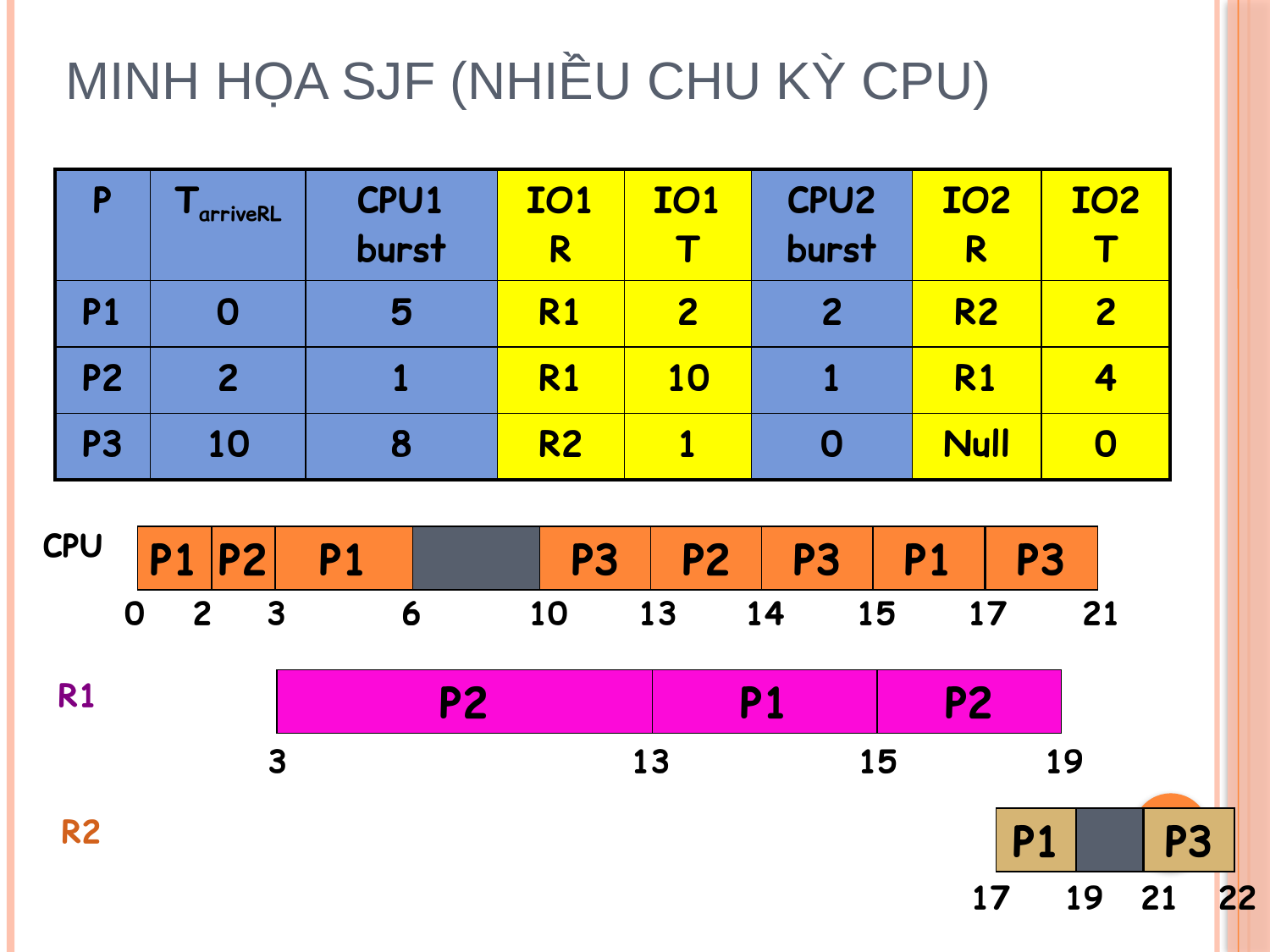

# Minh họa SJF (nhiều chu kỳ CPU)
| P | TarriveRL | CPU1 burst | IO1 R | IO1 T | CPU2 burst | IO2 R | IO2 T |
| --- | --- | --- | --- | --- | --- | --- | --- |
| P1 | 0 | 5 | R1 | 2 | 2 | R2 | 2 |
| P2 | 2 | 1 | R1 | 10 | 1 | R1 | 4 |
| P3 | 10 | 8 | R2 | 1 | 0 | Null | 0 |
CPU
P1
P2
P1

P3
P2
P3
P1
P3
0
2
3
6
10
13
14
15
17
21
R1
P2
P1
P2
3
13
15
19
10
R2
P1

P3
17
19
21
22